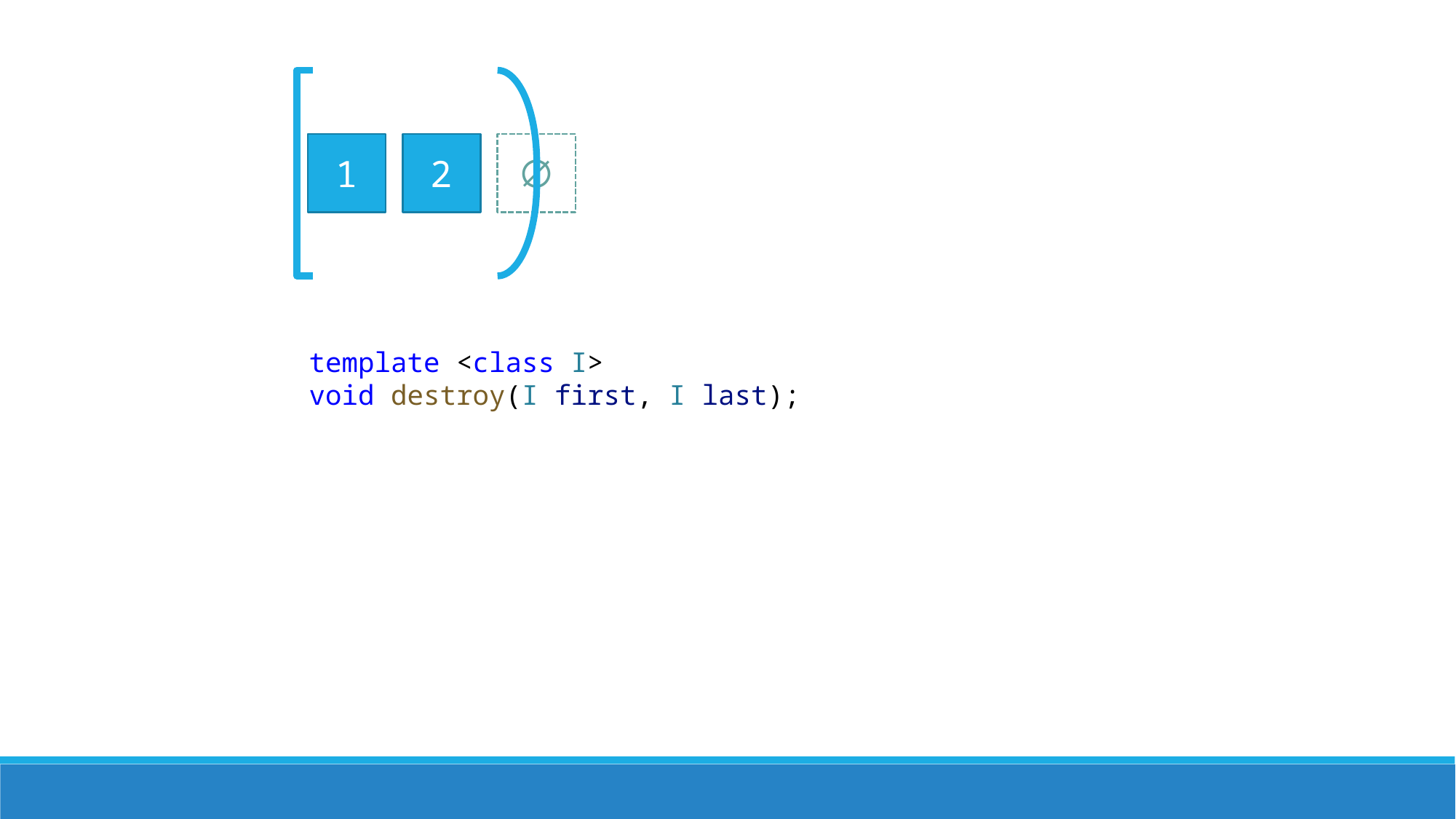

1
2
∅

template <class I>
void destroy(I first, I last);